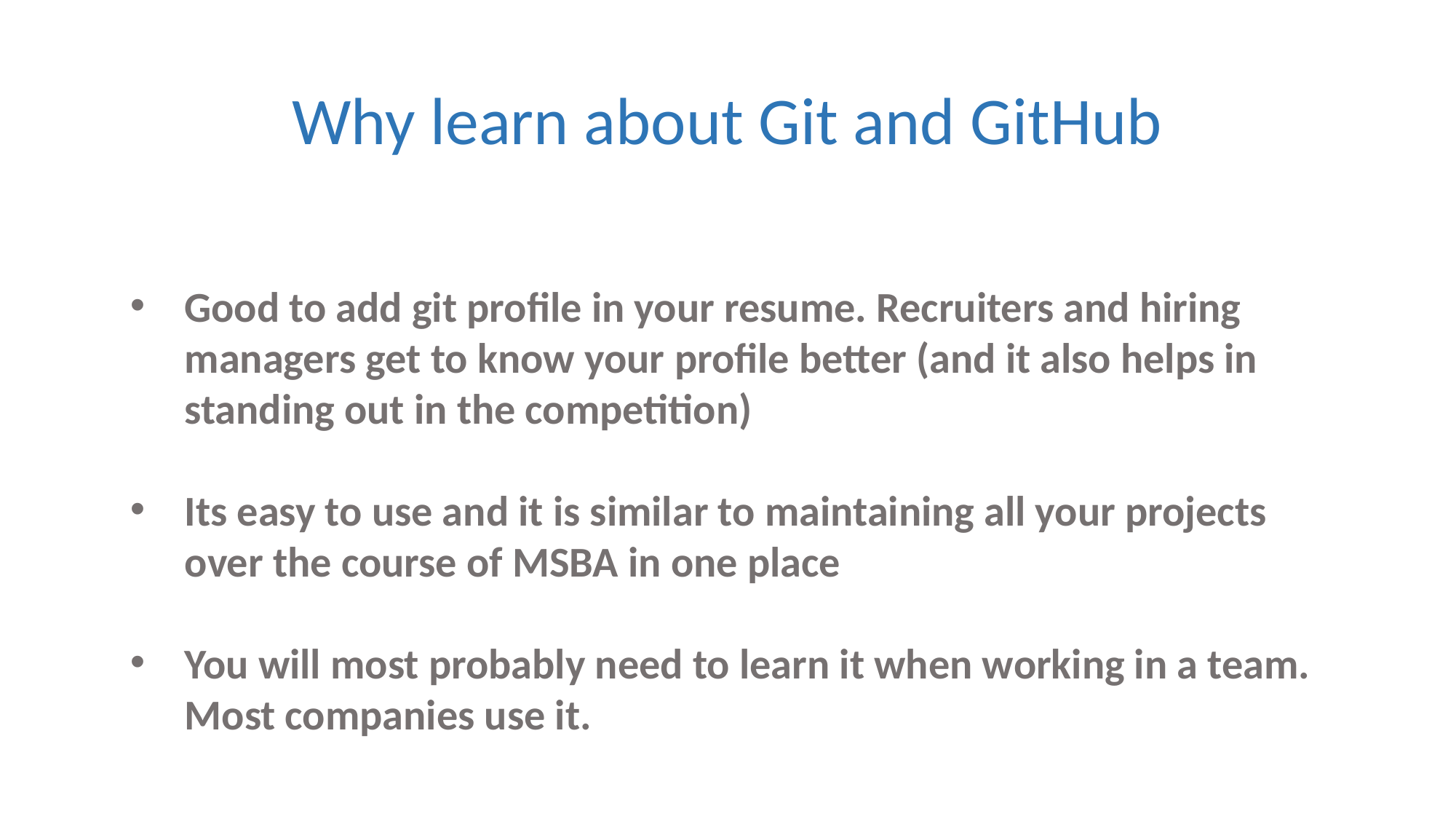

# Why learn about Git and GitHub
Good to add git profile in your resume. Recruiters and hiring managers get to know your profile better (and it also helps in standing out in the competition)

Its easy to use and it is similar to maintaining all your projects over the course of MSBA in one place

You will most probably need to learn it when working in a team. Most companies use it.